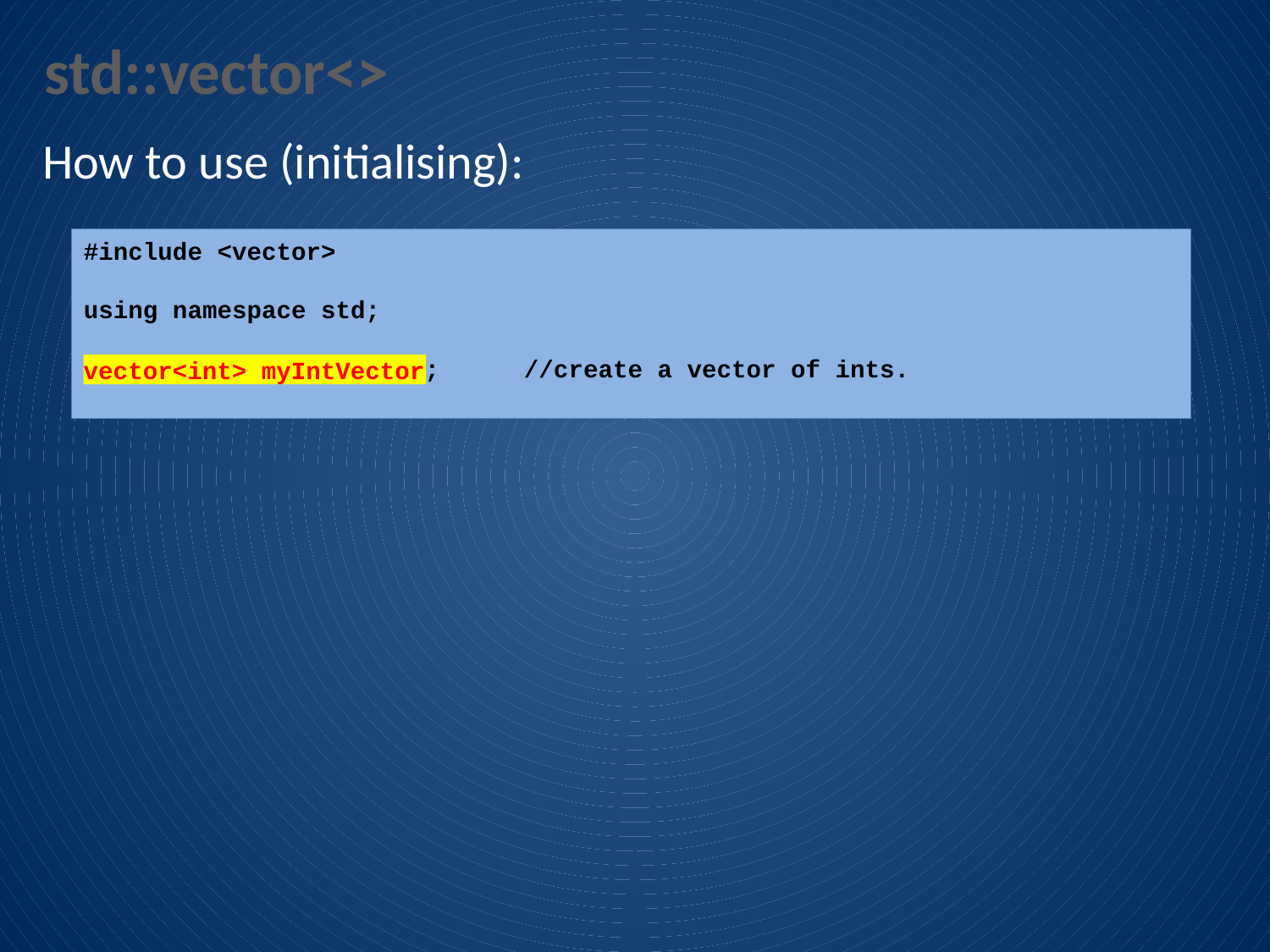

std::vector<>
How to use (initialising):
#include <vector>

using namespace std;

Vector<int> myIntVector;	    //create a vector of ints.

vector<int> myIntVector